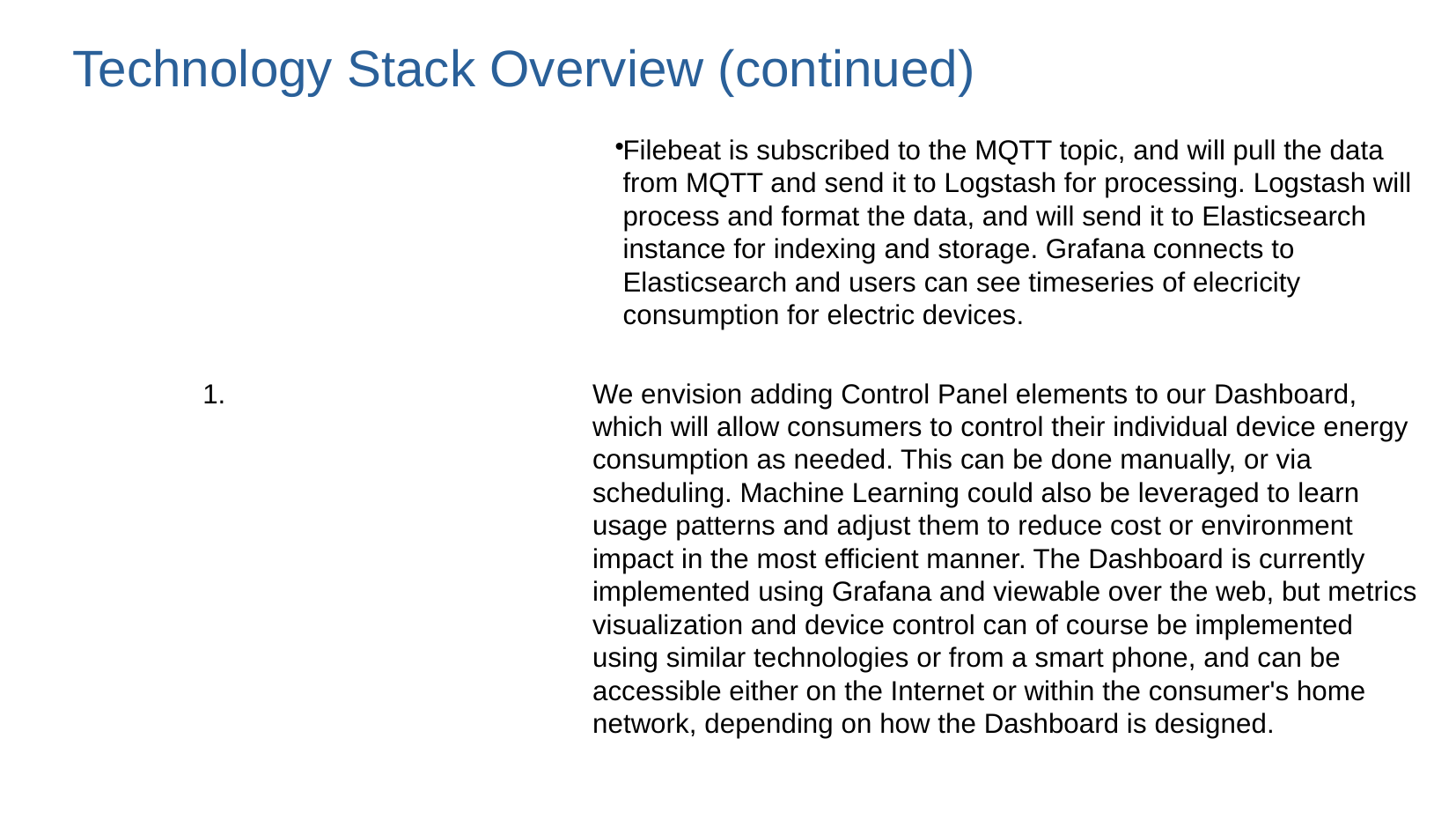

Technology Stack Overview (continued)
Filebeat is subscribed to the MQTT topic, and will pull the data from MQTT and send it to Logstash for processing. Logstash will process and format the data, and will send it to Elasticsearch instance for indexing and storage. Grafana connects to Elasticsearch and users can see timeseries of elecricity consumption for electric devices.

We envision adding Control Panel elements to our Dashboard, which will allow consumers to control their individual device energy consumption as needed. This can be done manually, or via scheduling. Machine Learning could also be leveraged to learn usage patterns and adjust them to reduce cost or environment impact in the most efficient manner. The Dashboard is currently implemented using Grafana and viewable over the web, but metrics visualization and device control can of course be implemented using similar technologies or from a smart phone, and can be accessible either on the Internet or within the consumer's home network, depending on how the Dashboard is designed.